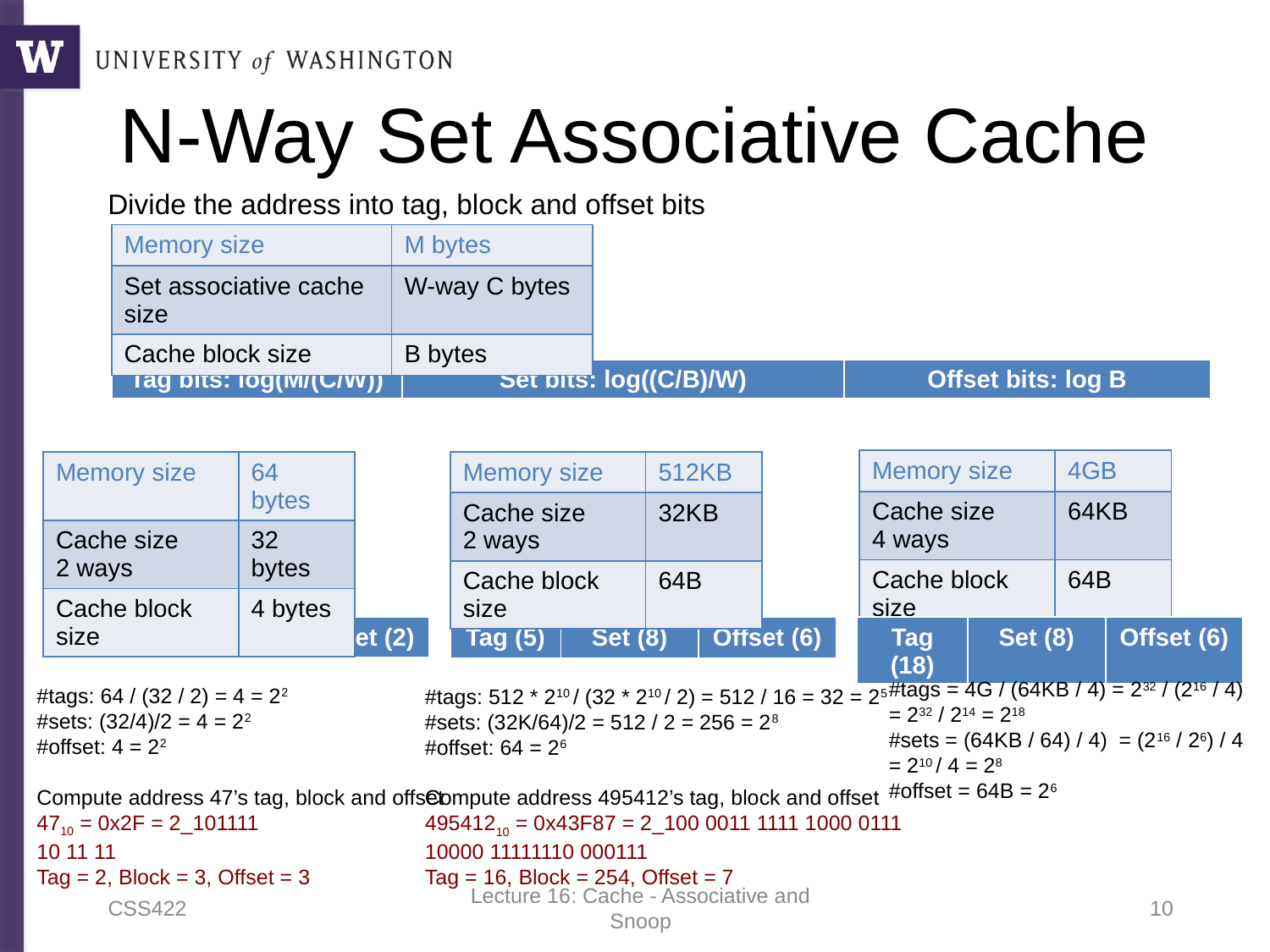

# N-Way Set Associative Cache
Divide the address into tag, block and offset bits

| Memory size | M bytes |
| --- | --- |
| Set associative cache size | W-way C bytes |
| Cache block size | B bytes |
| Tag bits: log(M/(C/W)) | Set bits: log((C/B)/W) | Offset bits: log B |
| --- | --- | --- |
| Memory size | 4GB |
| --- | --- |
| Cache size 4 ways | 64KB |
| Cache block size | 64B |
| Memory size | 64 bytes |
| --- | --- |
| Cache size 2 ways | 32 bytes |
| Cache block size | 4 bytes |
| Memory size | 512KB |
| --- | --- |
| Cache size 2 ways | 32KB |
| Cache block size | 64B |
| Tag (2) | Set (2) | Offset (2) |
| --- | --- | --- |
| Tag (18) | Set (8) | Offset (6) |
| --- | --- | --- |
| Tag (5) | Set (8) | Offset (6) |
| --- | --- | --- |
#tags = 4G / (64KB / 4) = 232 / (216 / 4)
= 232 / 214 = 218
#sets = (64KB / 64) / 4)  = (216 / 26) / 4
= 210 / 4 = 28
#offset = 64B = 26
#tags: 64 / (32 / 2) = 4 = 22
#sets: (32/4)/2 = 4 = 22
#offset: 4 = 22

Compute address 47’s tag, block and offset
4710 = 0x2F = 2_101111
10 11 11
Tag = 2, Block = 3, Offset = 3
#tags: 512 * 210 / (32 * 210 / 2) = 512 / 16 = 32 = 25
#sets: (32K/64)/2 = 512 / 2 = 256 = 28
#offset: 64 = 26

Compute address 495412’s tag, block and offset
49541210 = 0x43F87 = 2_100 0011 1111 1000 0111
10000 11111110 000111
Tag = 16, Block = 254, Offset = 7
CSS422
Lecture 16: Cache - Associative and Snoop
10